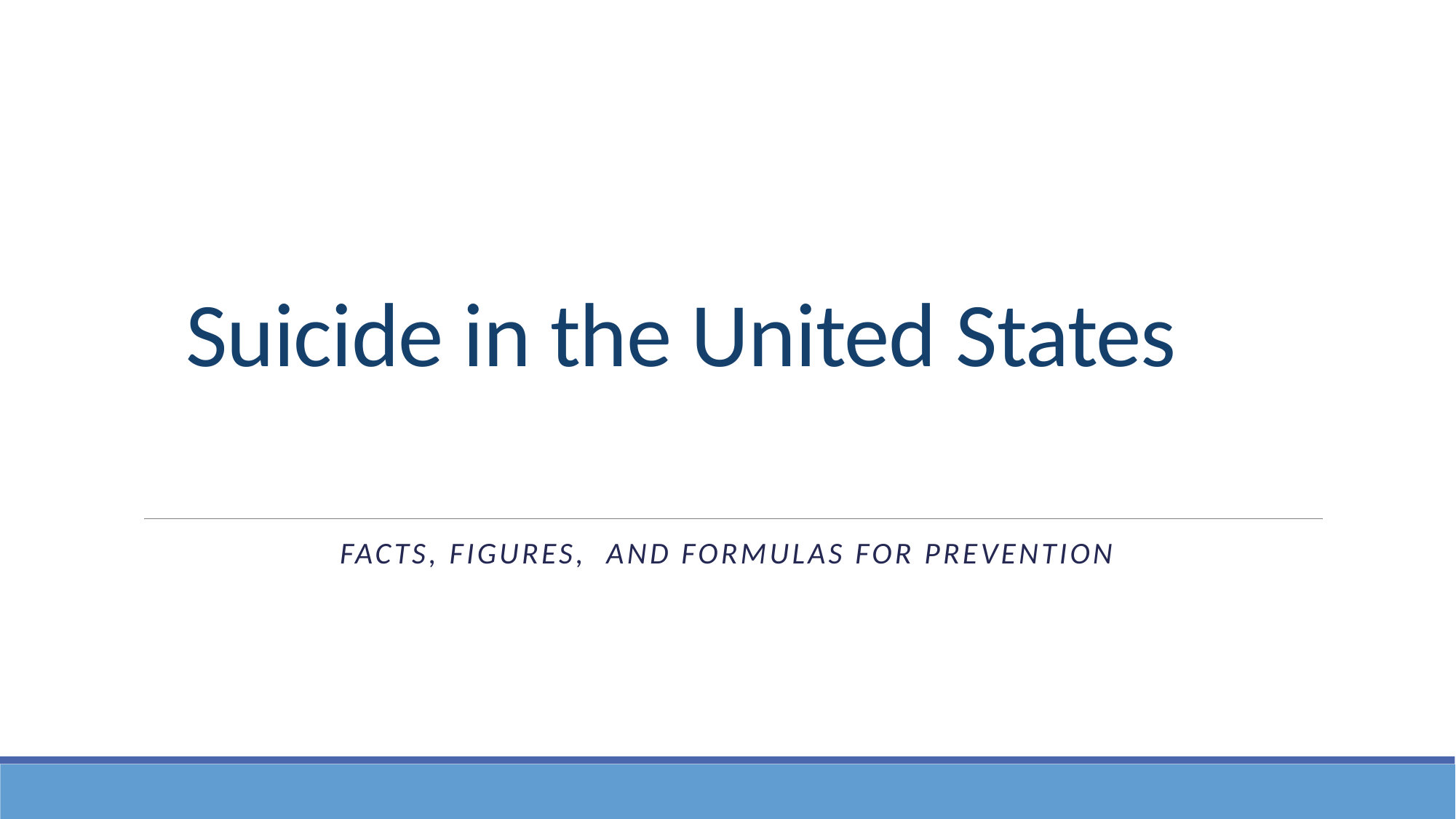

# Suicide in the United States
Facts, Figures,  and Formulas for Prevention